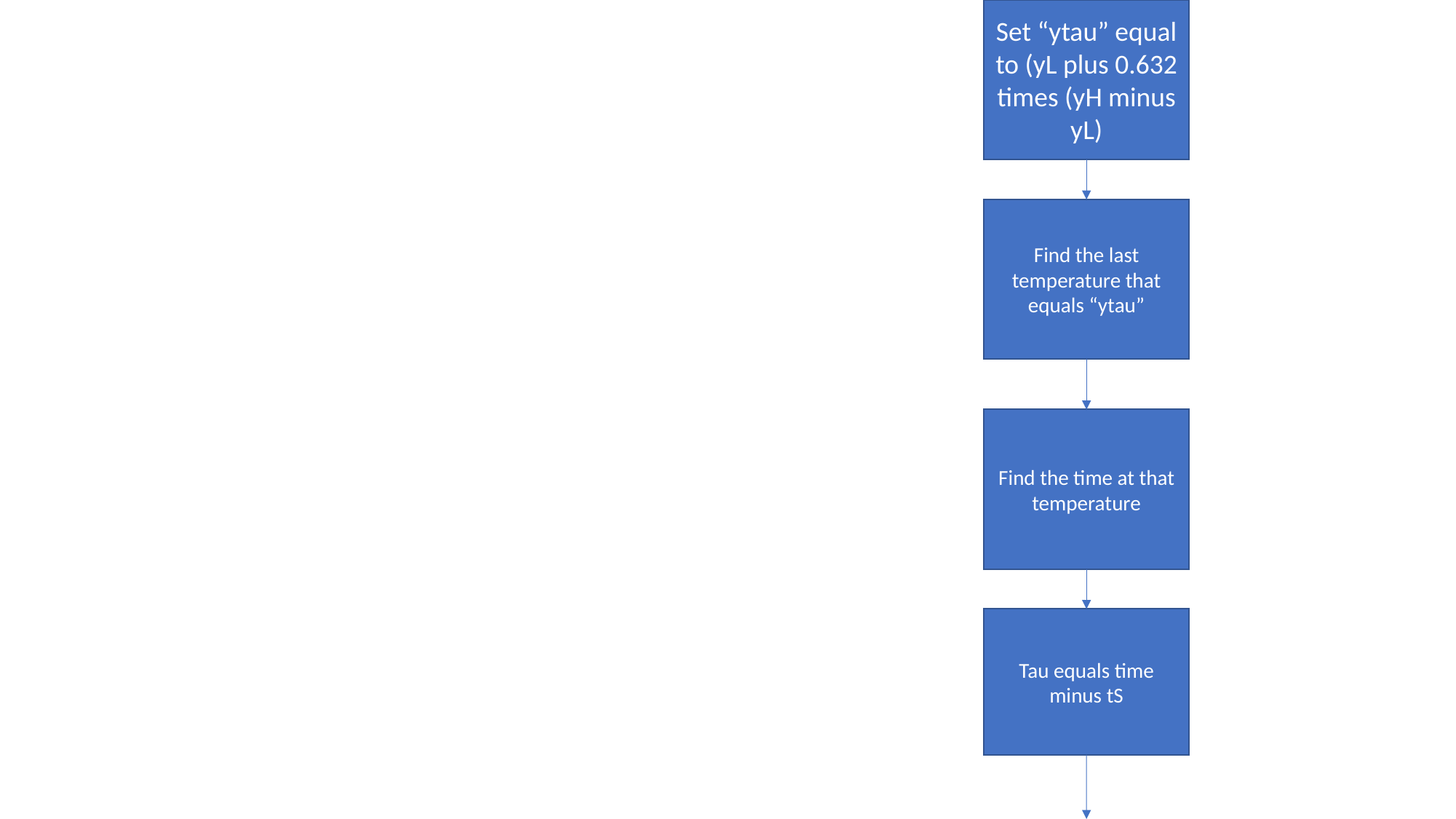

Set “ytau” equal to (yL plus 0.632 times (yH minus yL)
Find the last temperature that equals “ytau”
Find the time at that temperature
Tau equals time minus tS